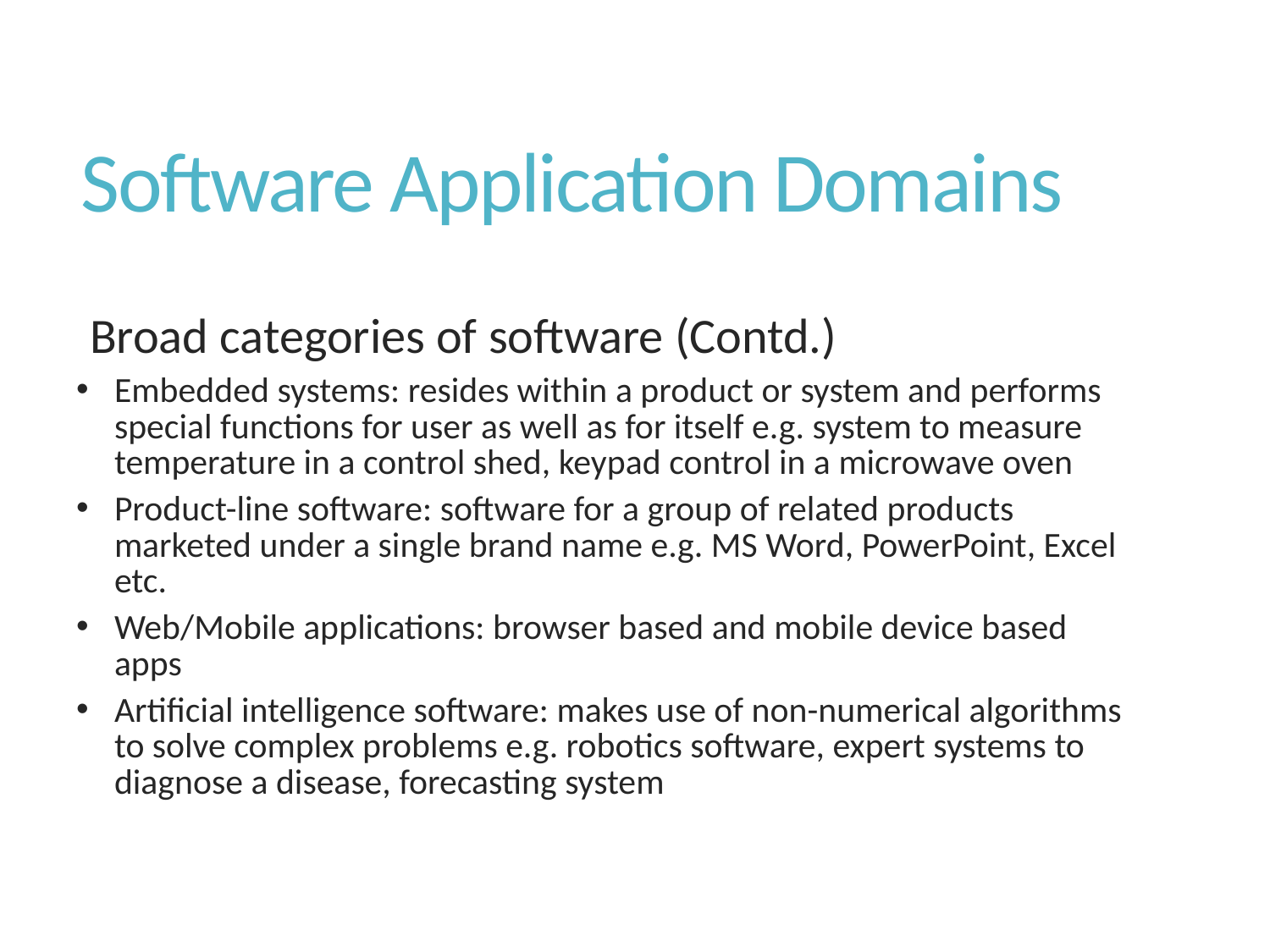

# Software Application Domains
Broad categories of software (Contd.)
Embedded systems: resides within a product or system and performs special functions for user as well as for itself e.g. system to measure temperature in a control shed, keypad control in a microwave oven
Product-line software: software for a group of related products marketed under a single brand name e.g. MS Word, PowerPoint, Excel etc.
Web/Mobile applications: browser based and mobile device based apps
Artificial intelligence software: makes use of non-numerical algorithms to solve complex problems e.g. robotics software, expert systems to diagnose a disease, forecasting system